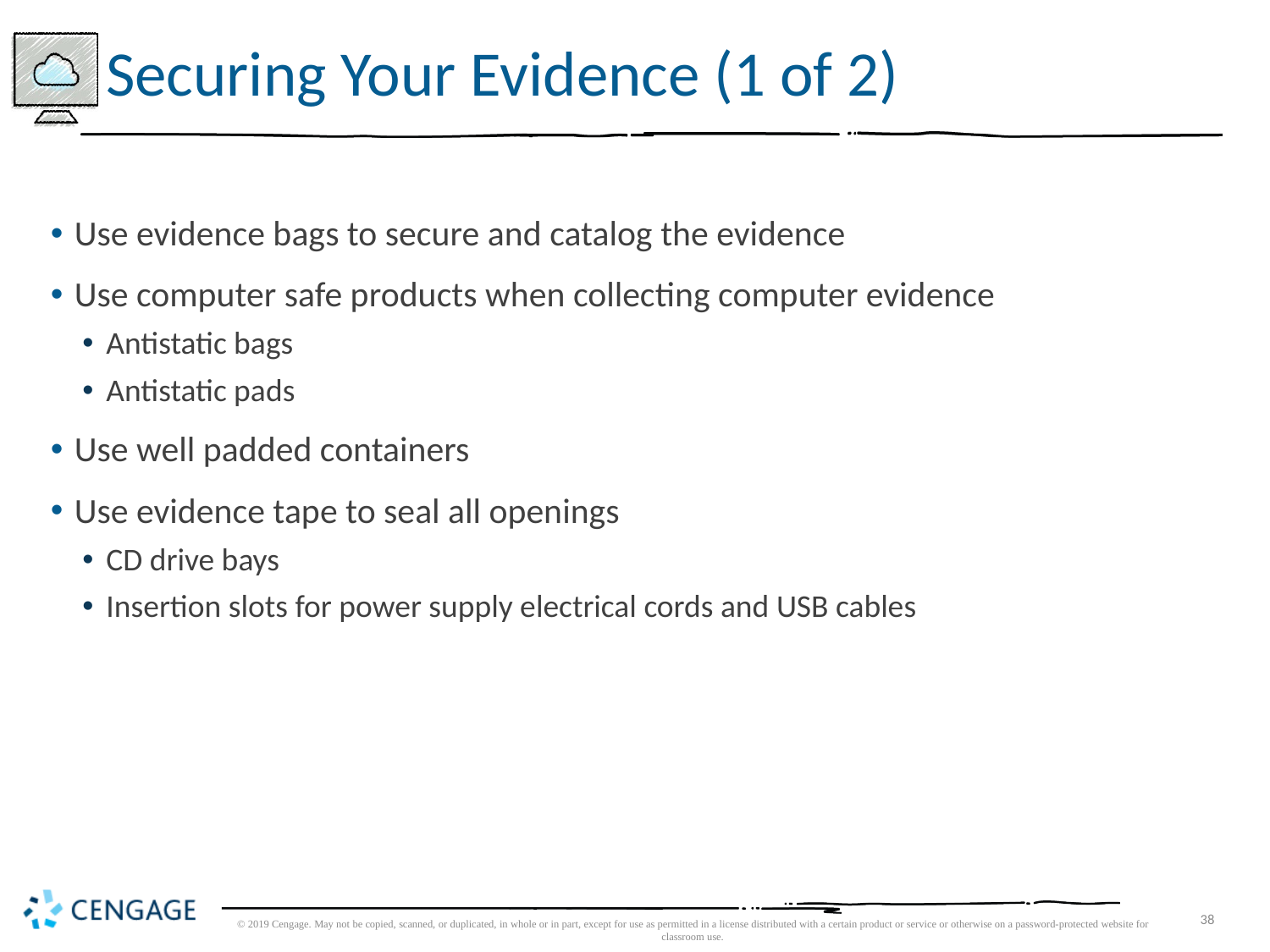

# Securing Your Evidence (1 of 2)
Use evidence bags to secure and catalog the evidence
Use computer safe products when collecting computer evidence
Antistatic bags
Antistatic pads
Use well padded containers
Use evidence tape to seal all openings
CD drive bays
Insertion slots for power supply electrical cords and USB cables
© 2019 Cengage. May not be copied, scanned, or duplicated, in whole or in part, except for use as permitted in a license distributed with a certain product or service or otherwise on a password-protected website for classroom use.